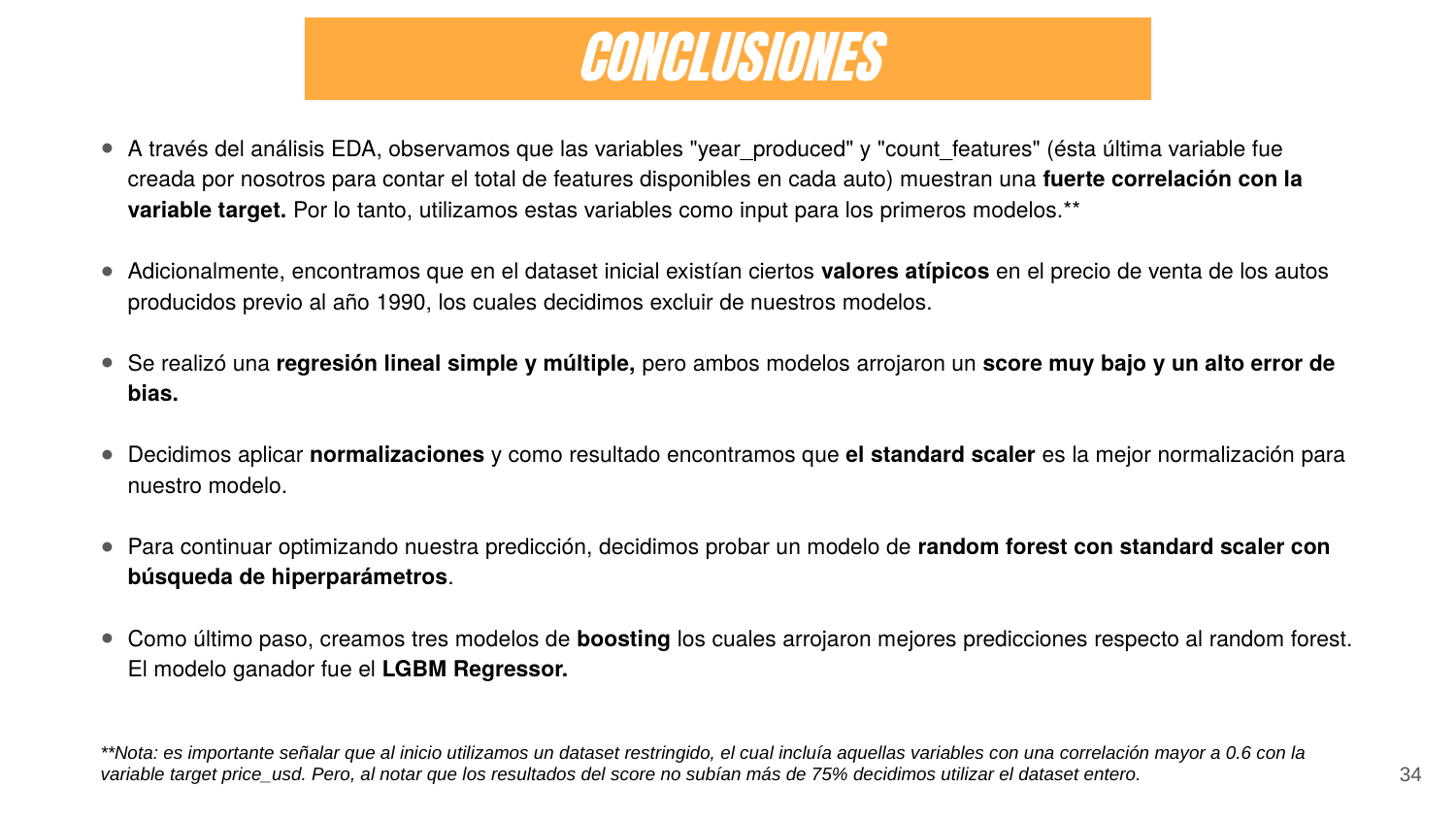

CONCLUSIONES
A través del análisis EDA, observamos que las variables "year_produced" y "count_features" (ésta última variable fue creada por nosotros para contar el total de features disponibles en cada auto) muestran una fuerte correlación con la variable target. Por lo tanto, utilizamos estas variables como input para los primeros modelos.**

Adicionalmente, encontramos que en el dataset inicial existían ciertos valores atípicos en el precio de venta de los autos producidos previo al año 1990, los cuales decidimos excluir de nuestros modelos.

Se realizó una regresión lineal simple y múltiple, pero ambos modelos arrojaron un score muy bajo y un alto error de bias.

Decidimos aplicar normalizaciones y como resultado encontramos que el standard scaler es la mejor normalización para nuestro modelo.

Para continuar optimizando nuestra predicción, decidimos probar un modelo de random forest con standard scaler con búsqueda de hiperparámetros.

Como último paso, creamos tres modelos de boosting los cuales arrojaron mejores predicciones respecto al random forest. El modelo ganador fue el LGBM Regressor.

**Nota: es importante señalar que al inicio utilizamos un dataset restringido, el cual incluía aquellas variables con una correlación mayor a 0.6 con la variable target price_usd. Pero, al notar que los resultados del score no subían más de 75% decidimos utilizar el dataset entero.

34